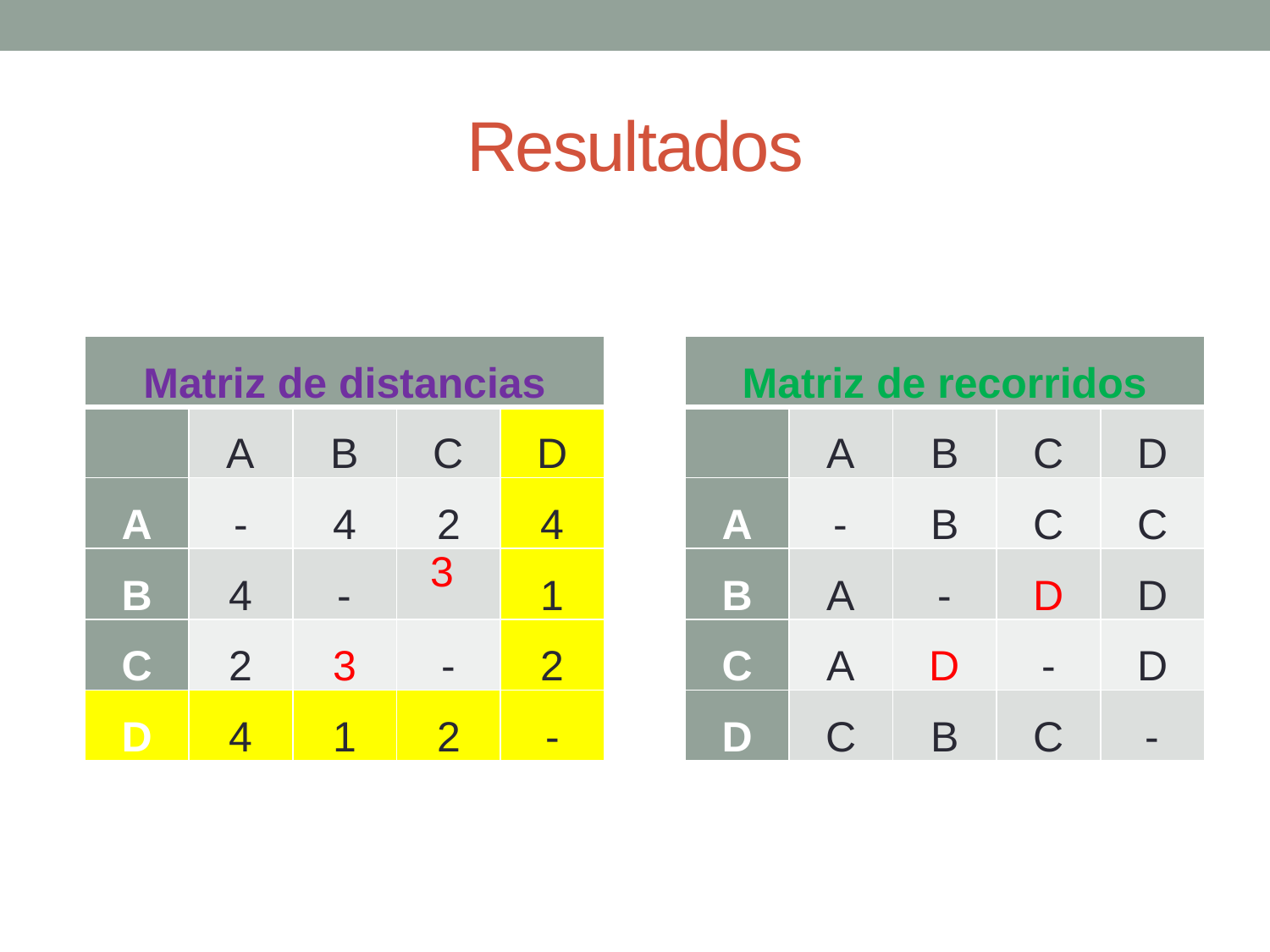

# Resultados
| Matriz de distancias |  |  |  |  |
| --- | --- | --- | --- | --- |
|  | A | B | C | D |
| A | - | 4 | 2 | 4 |
| B | 4 | - | 3 | 1 |
| C | 2 | 3 | - | 2 |
| D | 4 | 1 | 2 | - |
| Matriz de recorridos |  |  |  |  |
| --- | --- | --- | --- | --- |
|  | A | B | C | D |
| A | - | B | C | C |
| B | A | - | D | D |
| C | A | D | - | D |
| D | C | B | C | - |